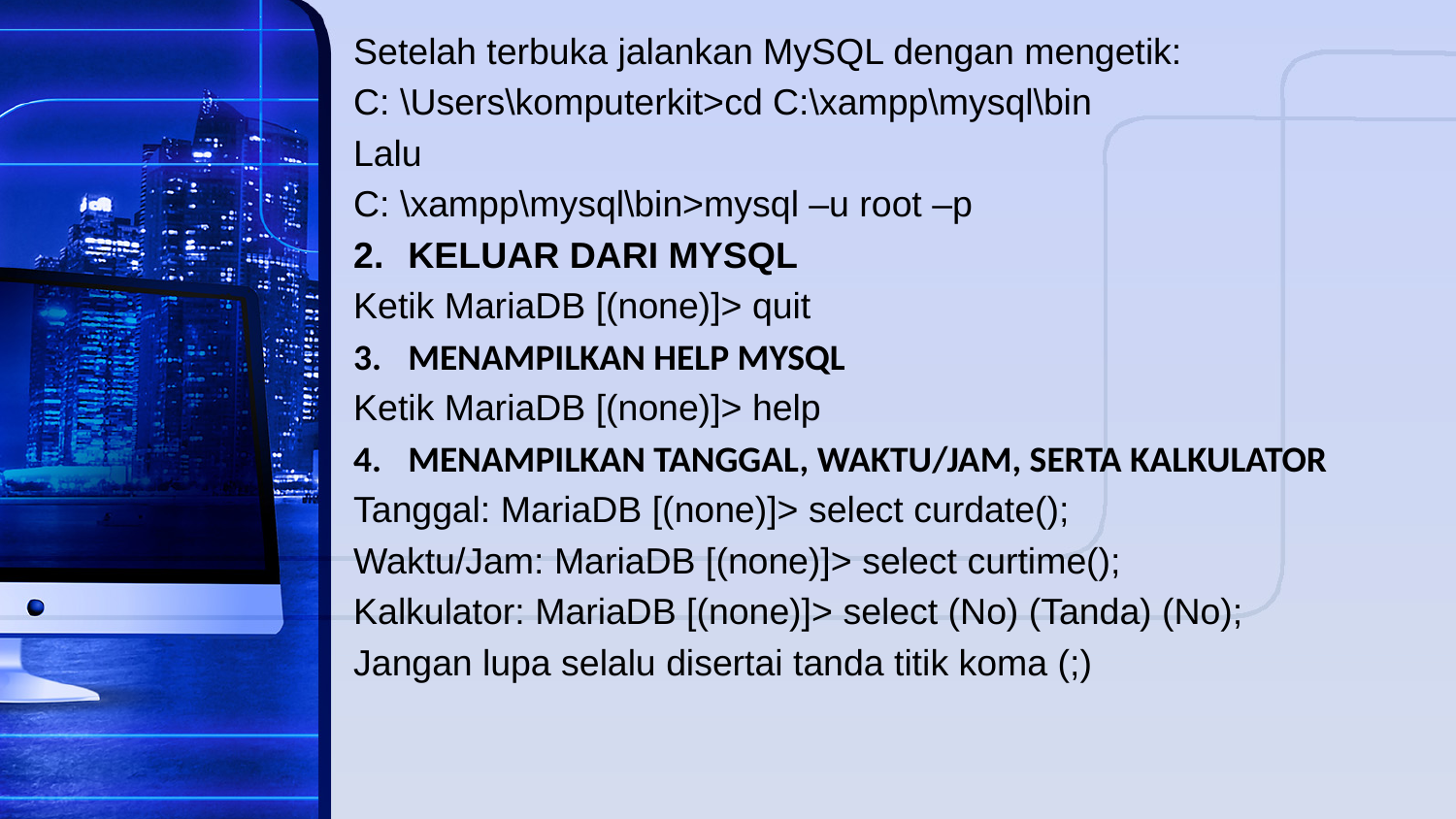

Setelah terbuka jalankan MySQL dengan mengetik:
C: \Users\komputerkit>cd C:\xampp\mysql\bin
Lalu
C: \xampp\mysql\bin>mysql –u root –p
KELUAR DARI MYSQL
Ketik MariaDB [(none)]> quit
MENAMPILKAN HELP MYSQL
Ketik MariaDB [(none)]> help
MENAMPILKAN TANGGAL, WAKTU/JAM, SERTA KALKULATOR
Tanggal: MariaDB [(none)]> select curdate();
Waktu/Jam: MariaDB [(none)]> select curtime();
Kalkulator: MariaDB [(none)]> select (No) (Tanda) (No);
Jangan lupa selalu disertai tanda titik koma (;)